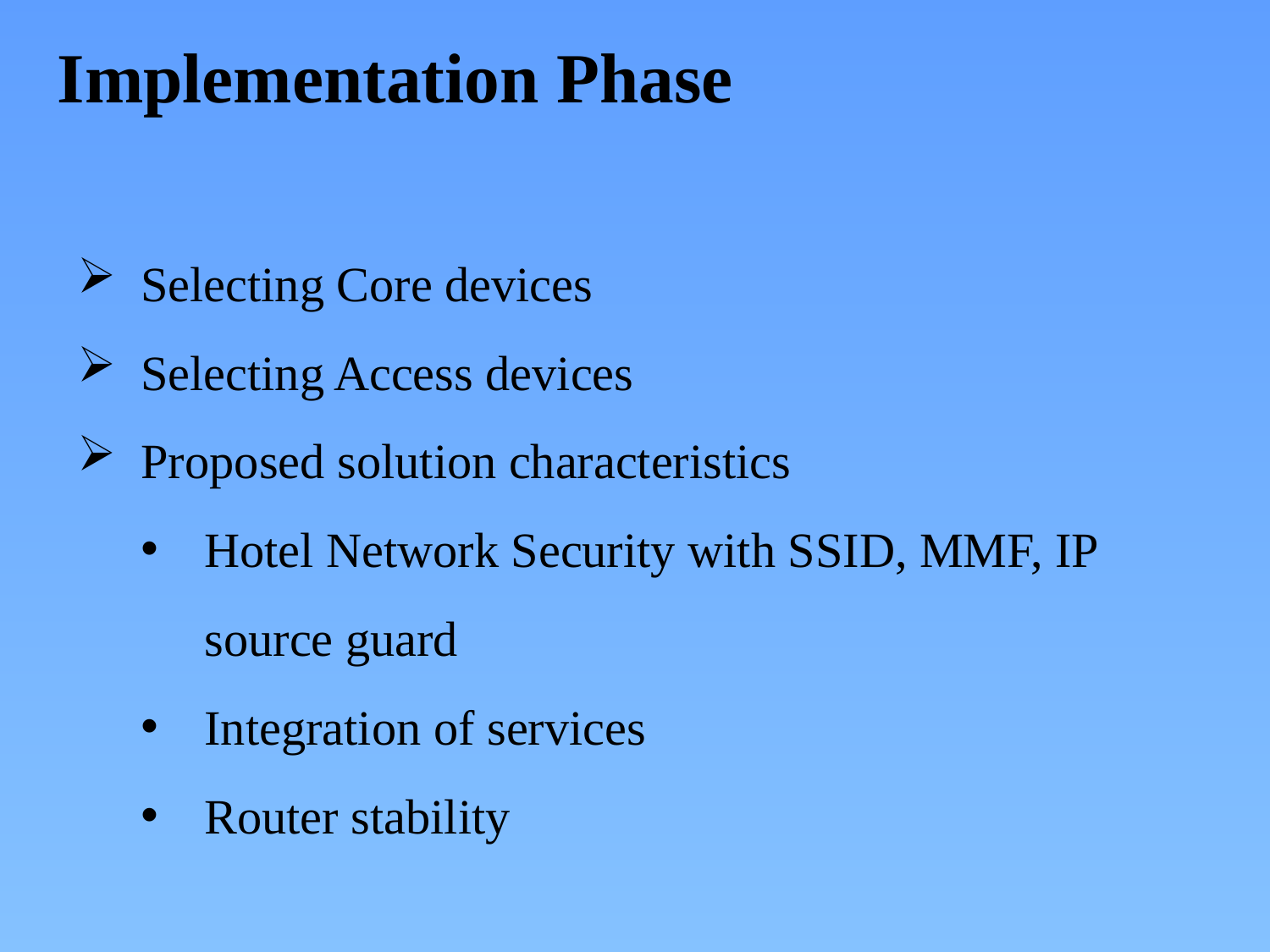

Implementation Phase

Selecting Core devices
Selecting Access devices
Proposed solution characteristics
Hotel Network Security with SSID, MMF, IP source guard
Integration of services
Router stability